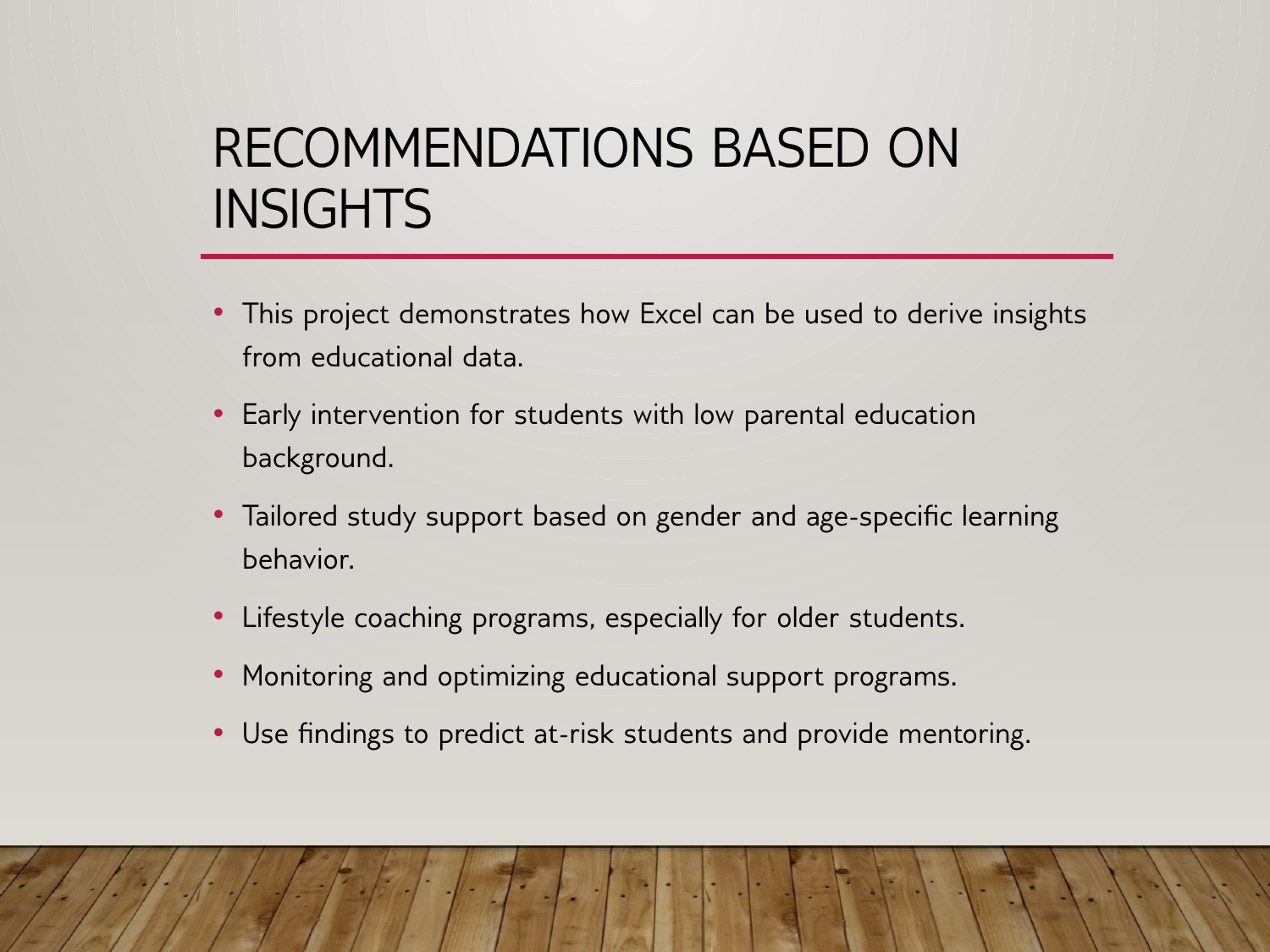

# Recommendations Based on Insights
This project demonstrates how Excel can be used to derive insights from educational data.
Early intervention for students with low parental education background.
Tailored study support based on gender and age-specific learning behavior.
Lifestyle coaching programs, especially for older students.
Monitoring and optimizing educational support programs.
Use findings to predict at-risk students and provide mentoring.